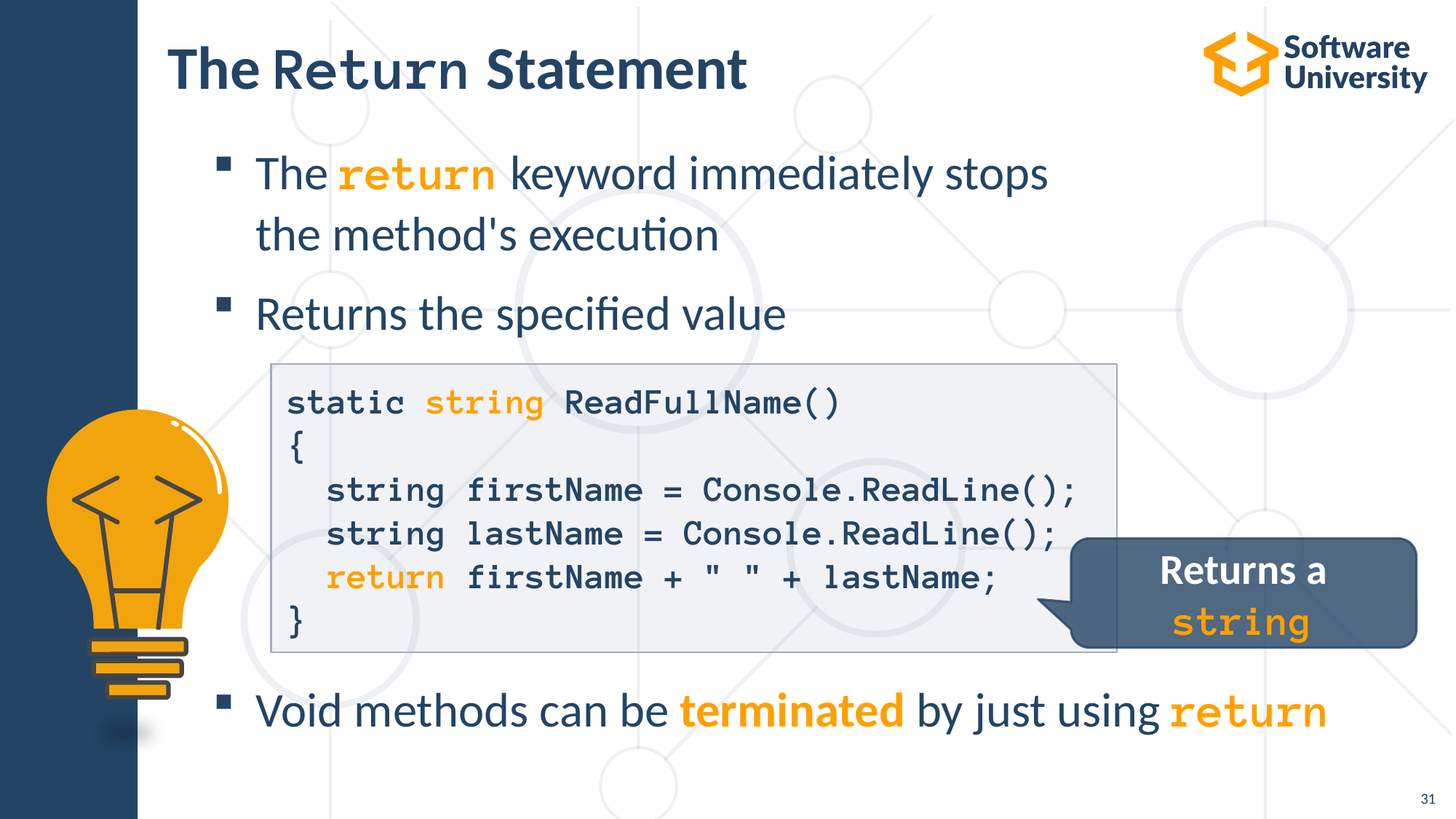

# The Return Statement
The return keyword immediately stops
the method's execution
Returns the specified value

Void methods can be terminated by just using return
static string ReadFullName()
{
  string firstName = Console.ReadLine();
  string lastName = Console.ReadLine();
  return firstName + " " + lastName;
}
Returns a string
31